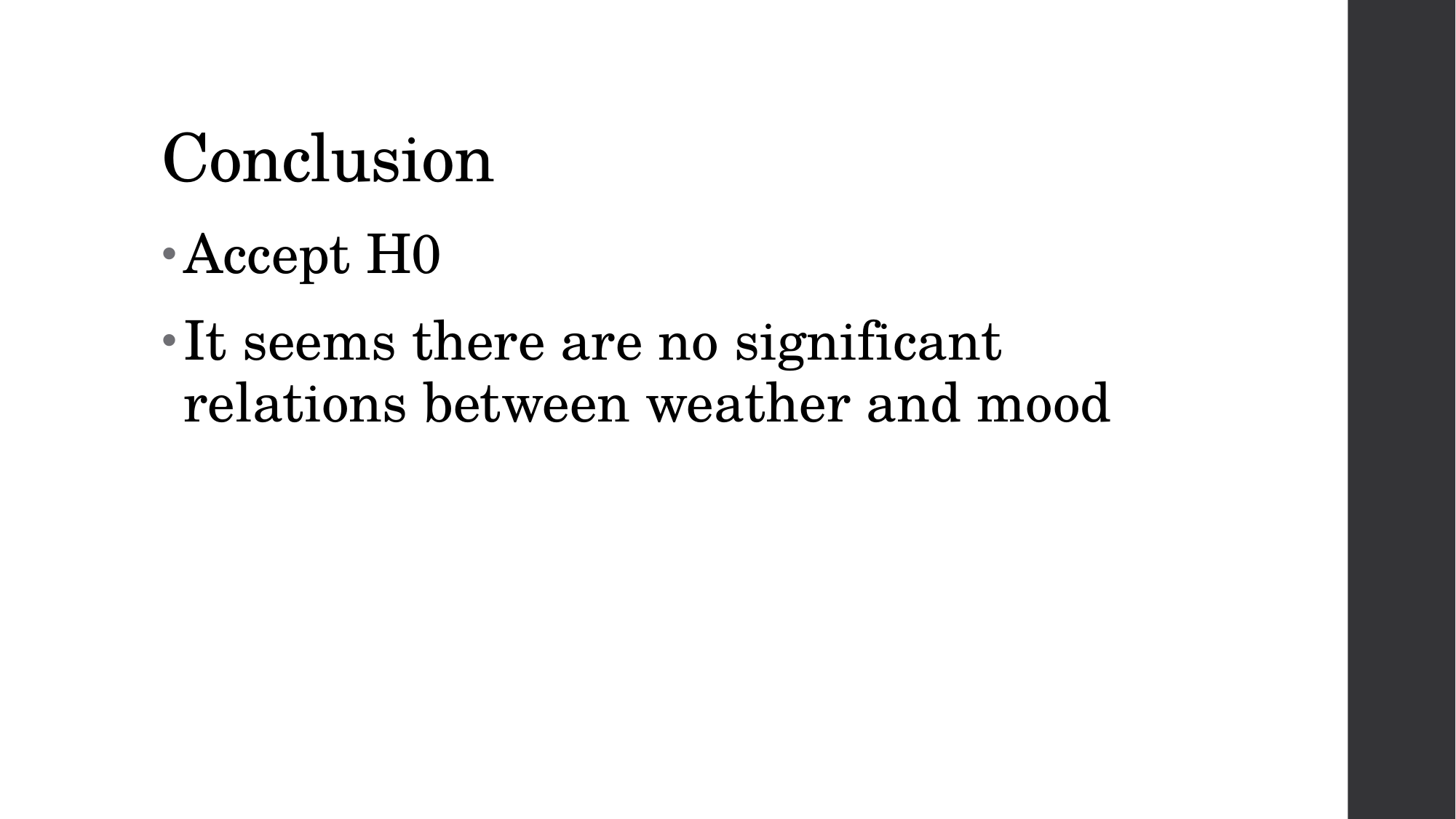

# Conclusion
Accept H0
It seems there are no significant relations between weather and mood